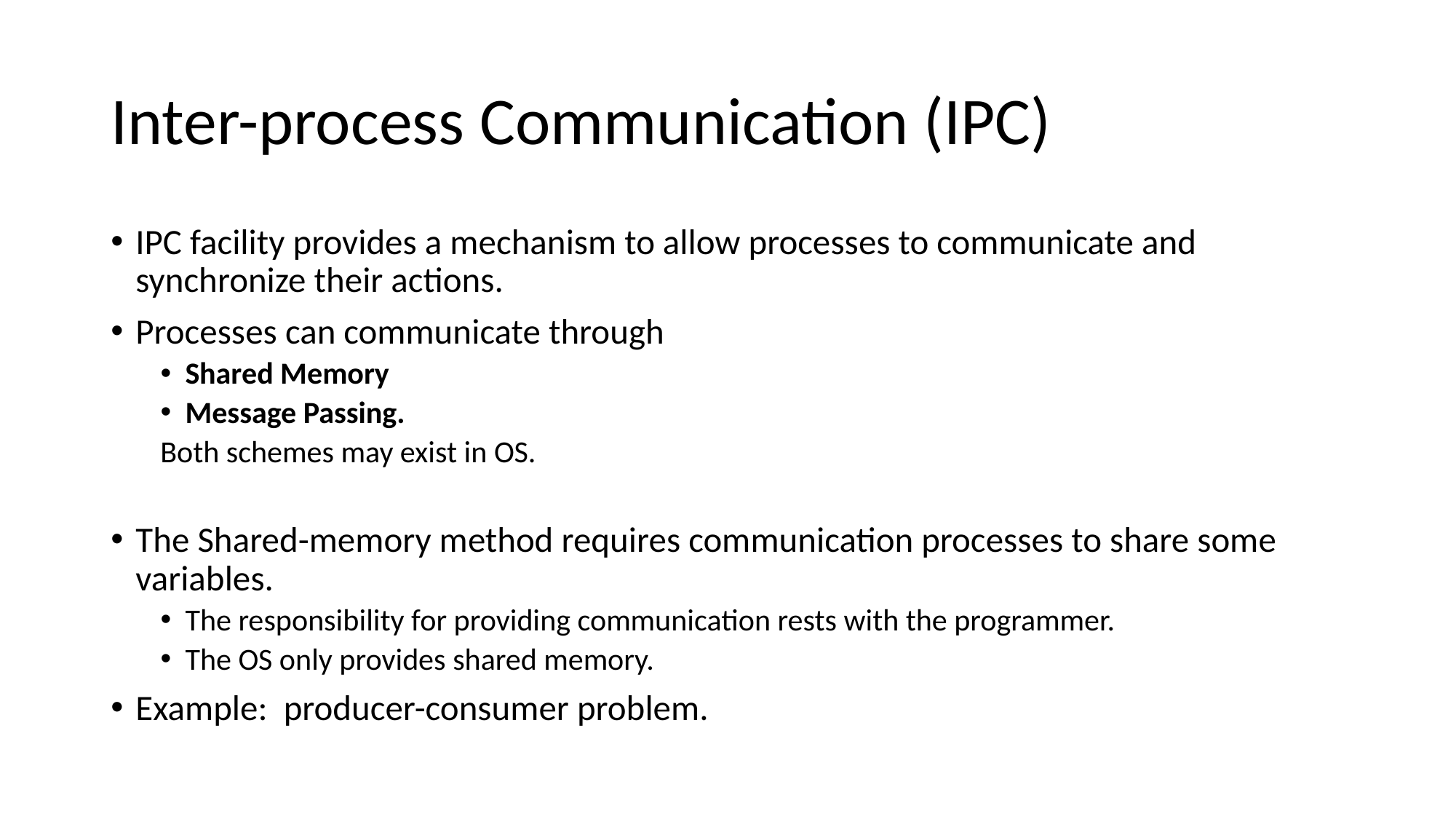

# Inter-process Communication (IPC)
IPC facility provides a mechanism to allow processes to communicate and synchronize their actions.
Processes can communicate through
Shared Memory
Message Passing.
Both schemes may exist in OS.

The Shared-memory method requires communication processes to share some variables.
The responsibility for providing communication rests with the programmer.
The OS only provides shared memory.
Example:  producer-consumer problem.